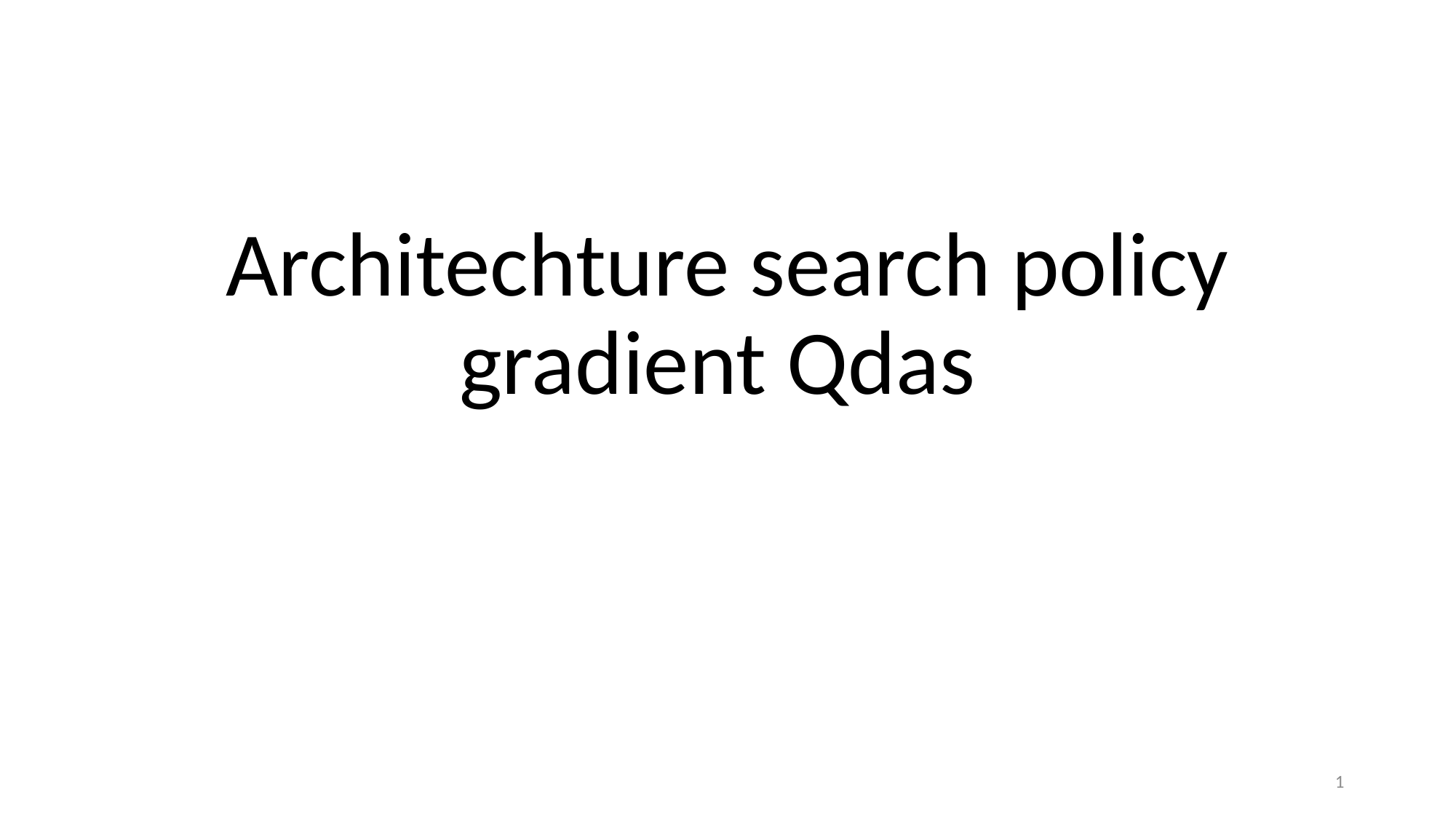

# Architechture search policy gradient Qdas

1